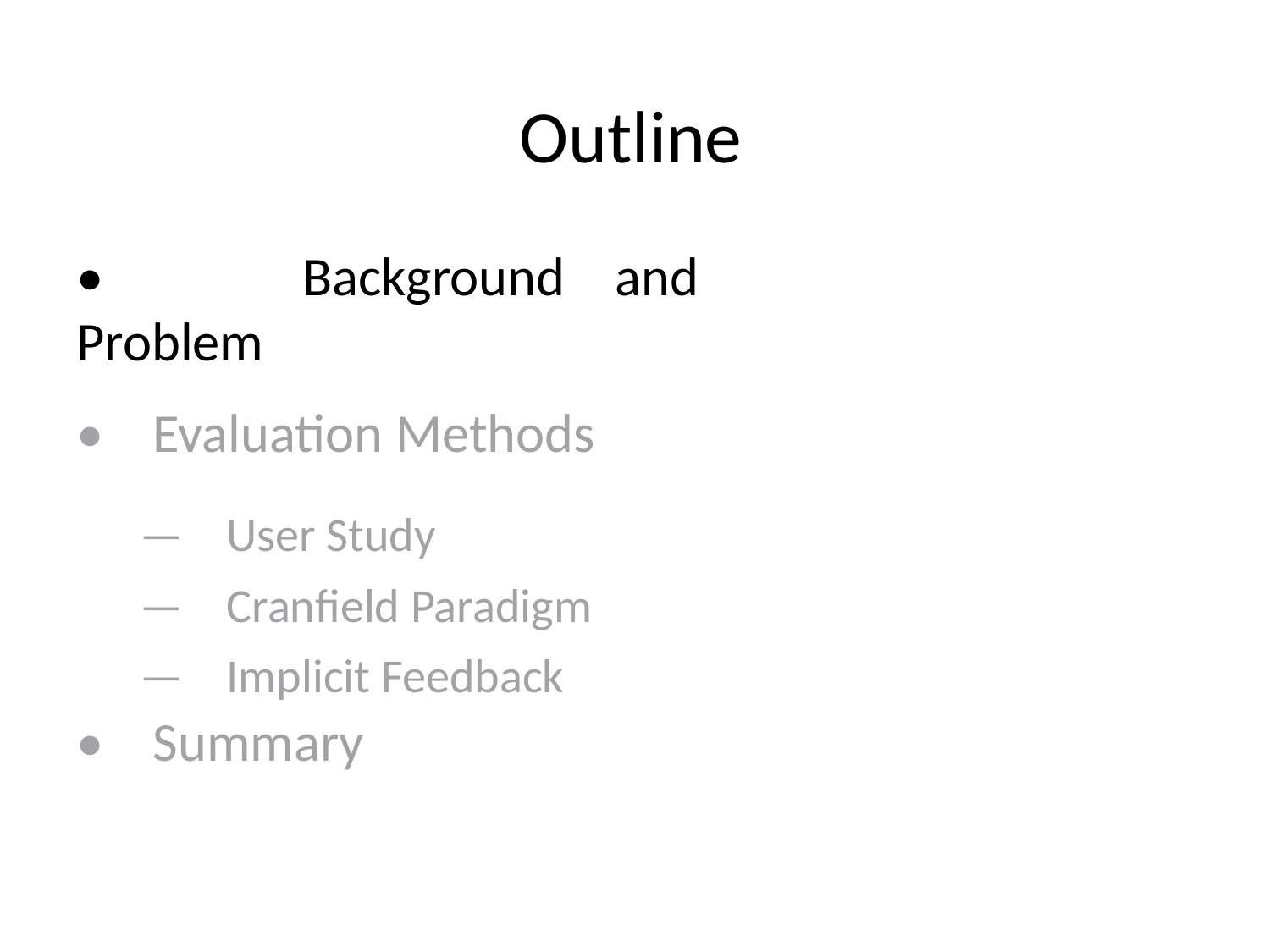

Outline
•    Background and Problem
•    Evaluation Methods
—    User Study
—    Cranfield Paradigm
—    Implicit Feedback
•    Summary